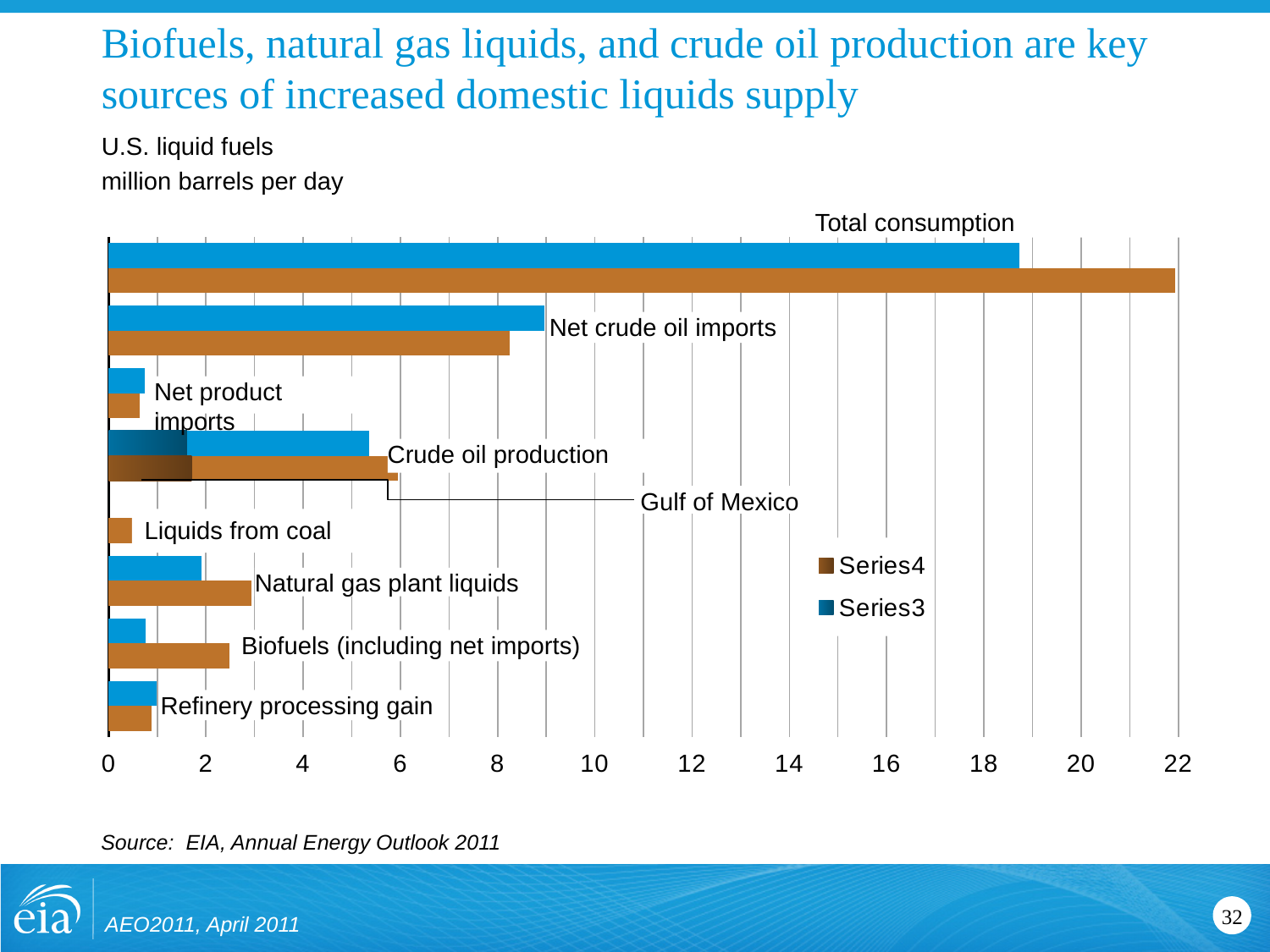

# Biofuels, natural gas liquids, and crude oil production are key sources of increased domestic liquids supply
U.S. liquid fuels
million barrels per day
Total consumption

### Chart

| Category | 2009 | 2035 |  |  |
|---|---|---|---|---|
| Total | 18.73349145 | 21.93010330200199 | None | None |
| Net crude oil imports | 8.969999313354501 | 8.246907234191884 | None | None |
| Net product imports | 0.7479999661445633 | 0.6393938660621646 | None | None |
| Crude oil | 5.355000018999994 | 5.952607631683351 | 1.61300003528595 | 1.7089999999999987 |
| CTL and GTL | 0.0 | 0.5496184825897228 | None | None |
| Natural Gas Plant Liquids | 1.91000008583069 | 2.943819999694817 | None | None |
| Biofuels | 0.7554901838302606 | 2.4756538867950377 | None | None |
| Refinery processing gain | 0.9789999723434466 | 0.8780813217163086 | None | None |
Net crude oil imports

Net product imports
Crude oil production
Gulf of Mexico

Liquids from coal
Natural gas plant liquids
Biofuels (including net imports)
Refinery processing gain
Source:  EIA, Annual Energy Outlook 2011
AEO2011, April 2011
32